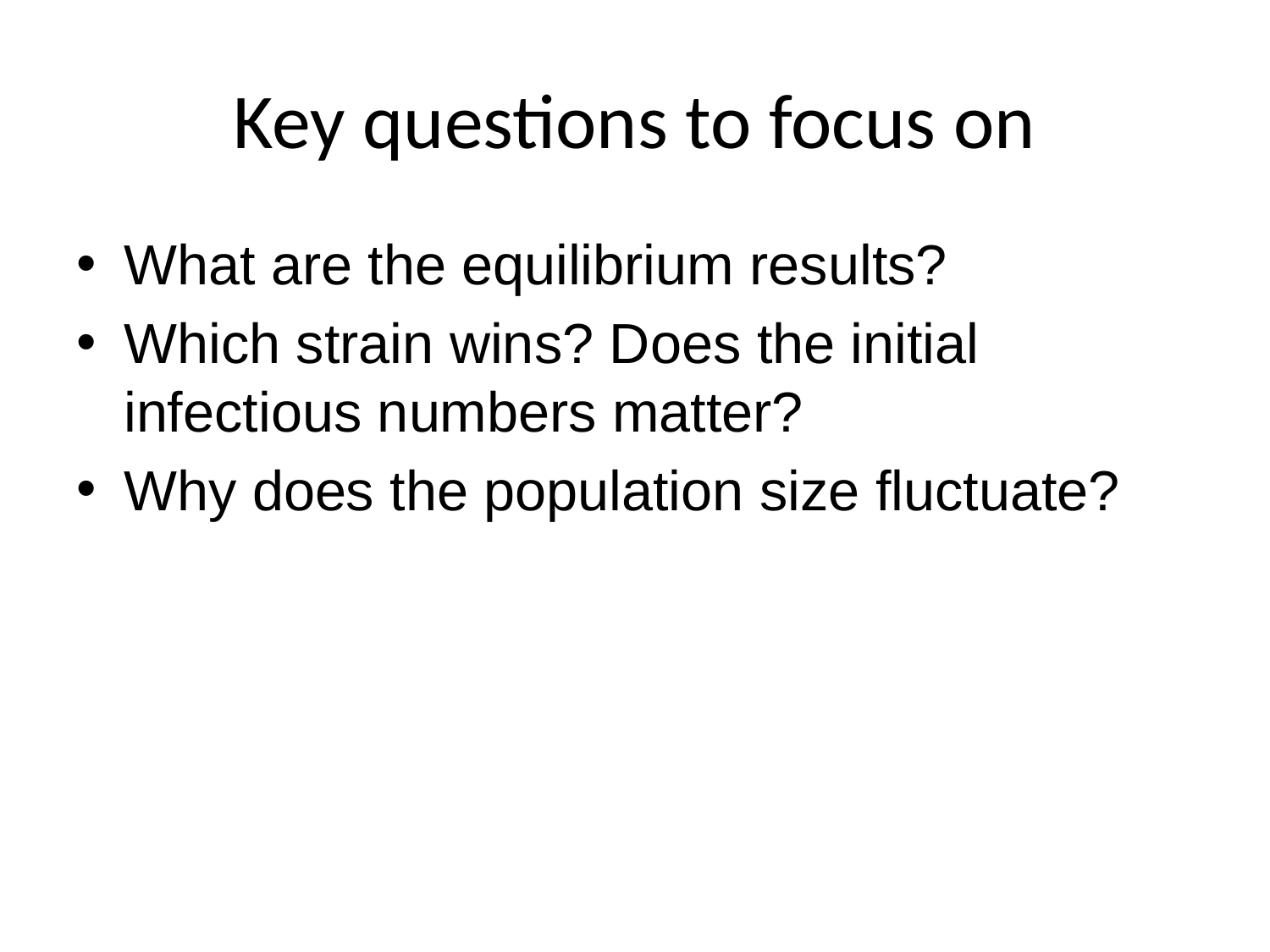

# Key questions to focus on
What are the equilibrium results?
Which strain wins? Does the initial infectious numbers matter?
Why does the population size fluctuate?